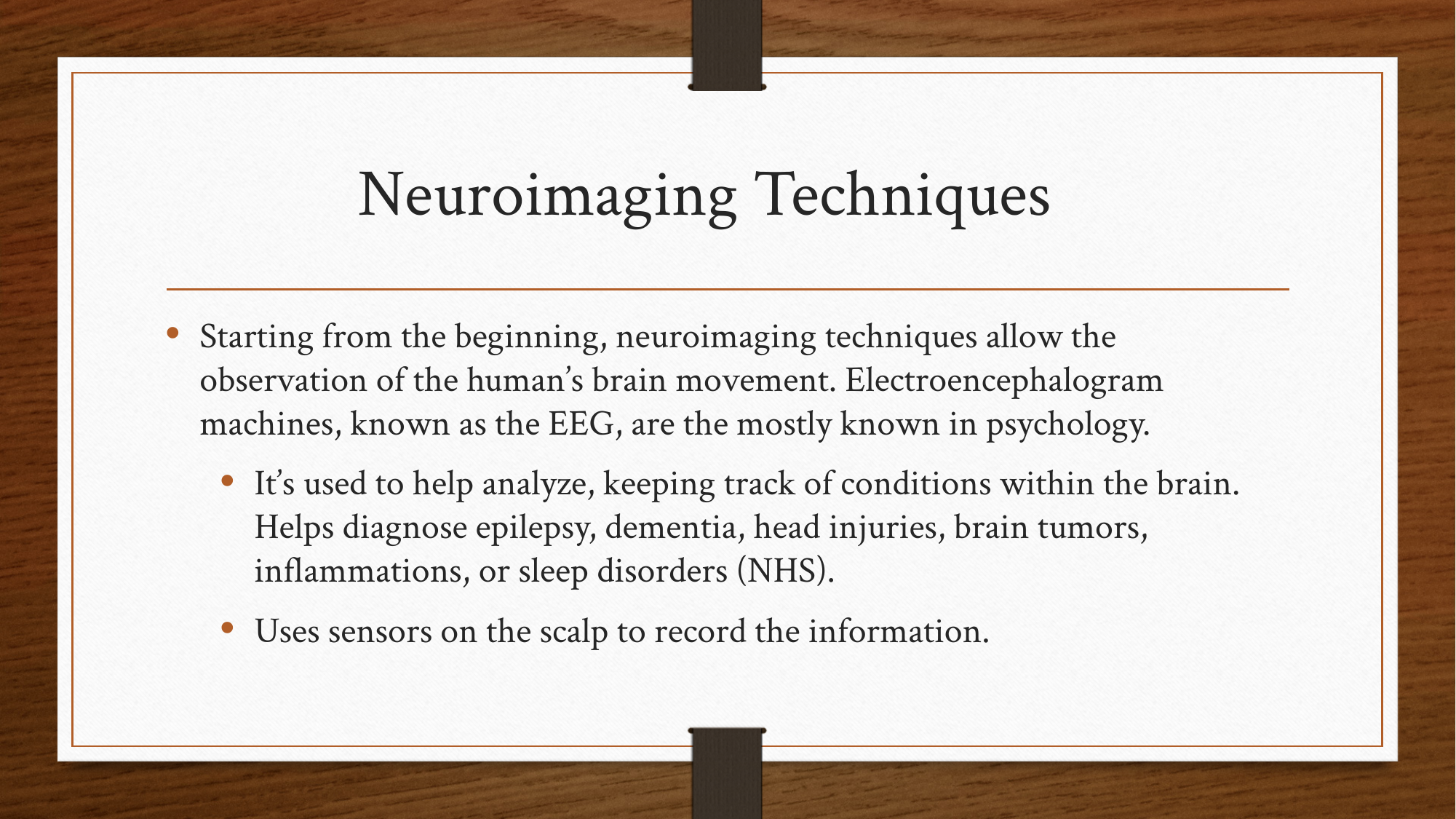

# Neuroimaging Techniques
Starting from the beginning, neuroimaging techniques allow the observation of the human’s brain movement. Electroencephalogram machines, known as the EEG, are the mostly known in psychology.
It’s used to help analyze, keeping track of conditions within the brain. Helps diagnose epilepsy, dementia, head injuries, brain tumors, inflammations, or sleep disorders (NHS).
Uses sensors on the scalp to record the information.